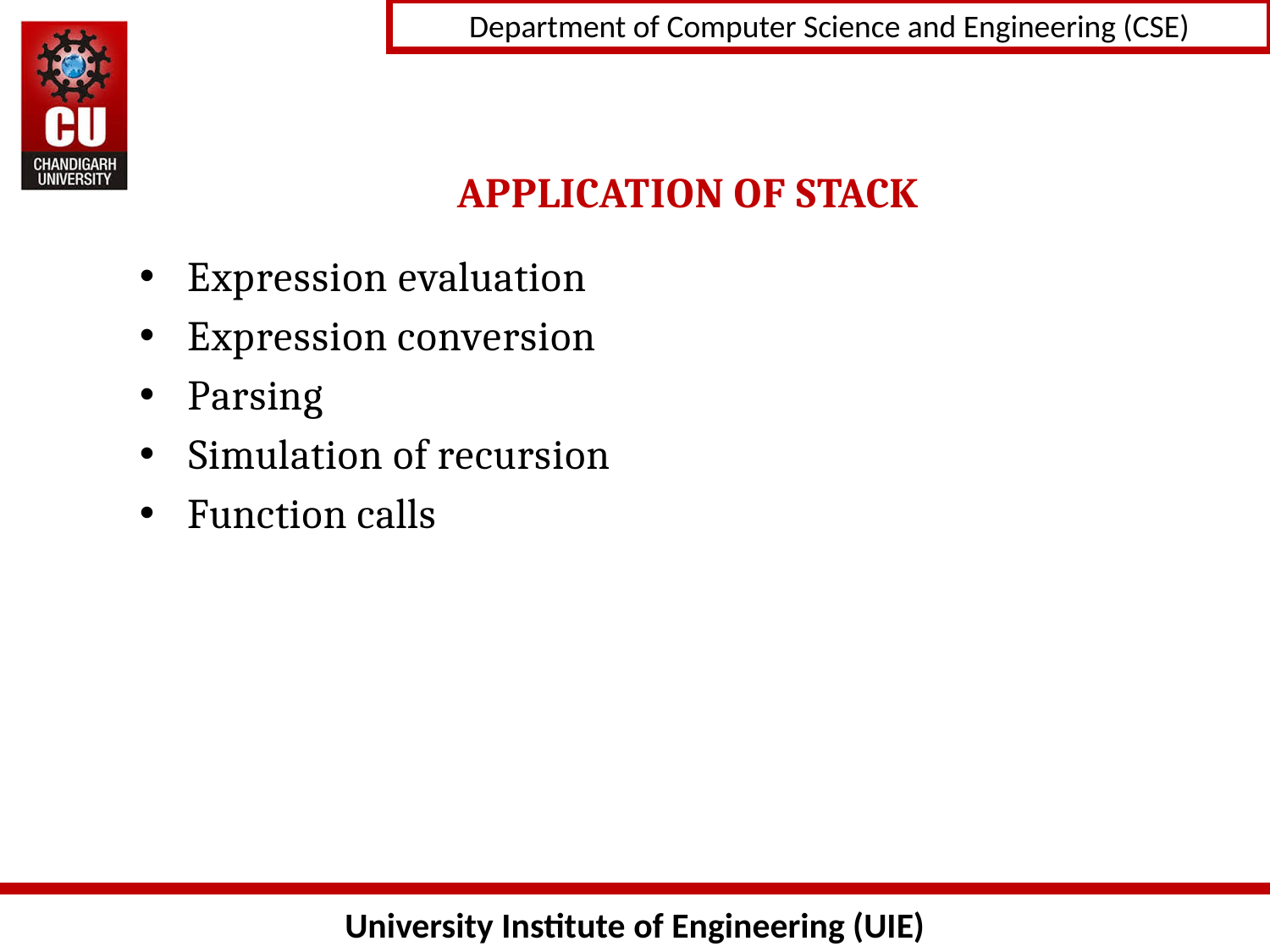

# APPLICATION OF STACK
Expression evaluation
Expression conversion
Parsing
Simulation of recursion
Function calls